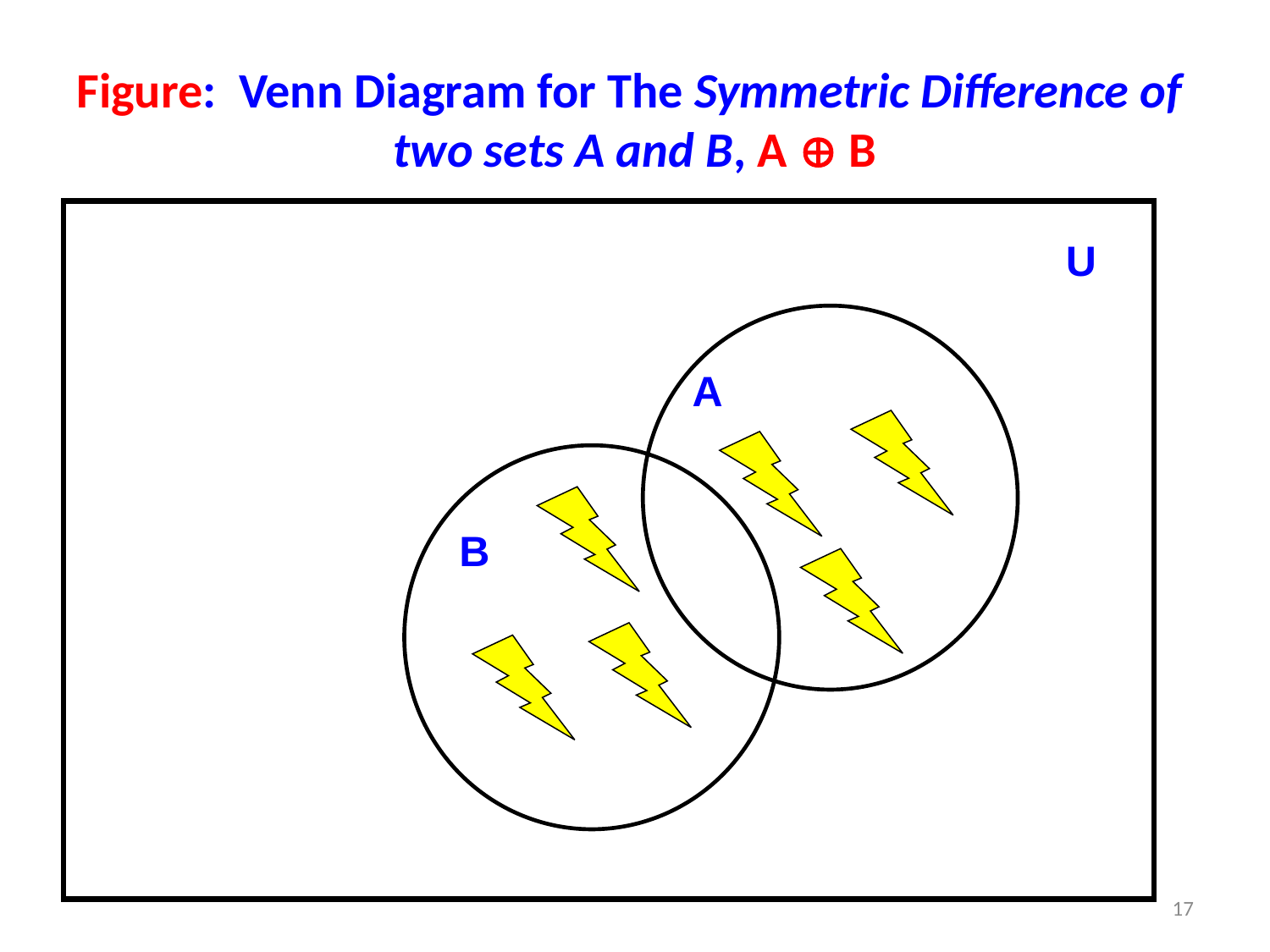

# Figure:  Venn Diagram for The Symmetric Difference of two sets A and B, A ⊕ B

U

A

B

17